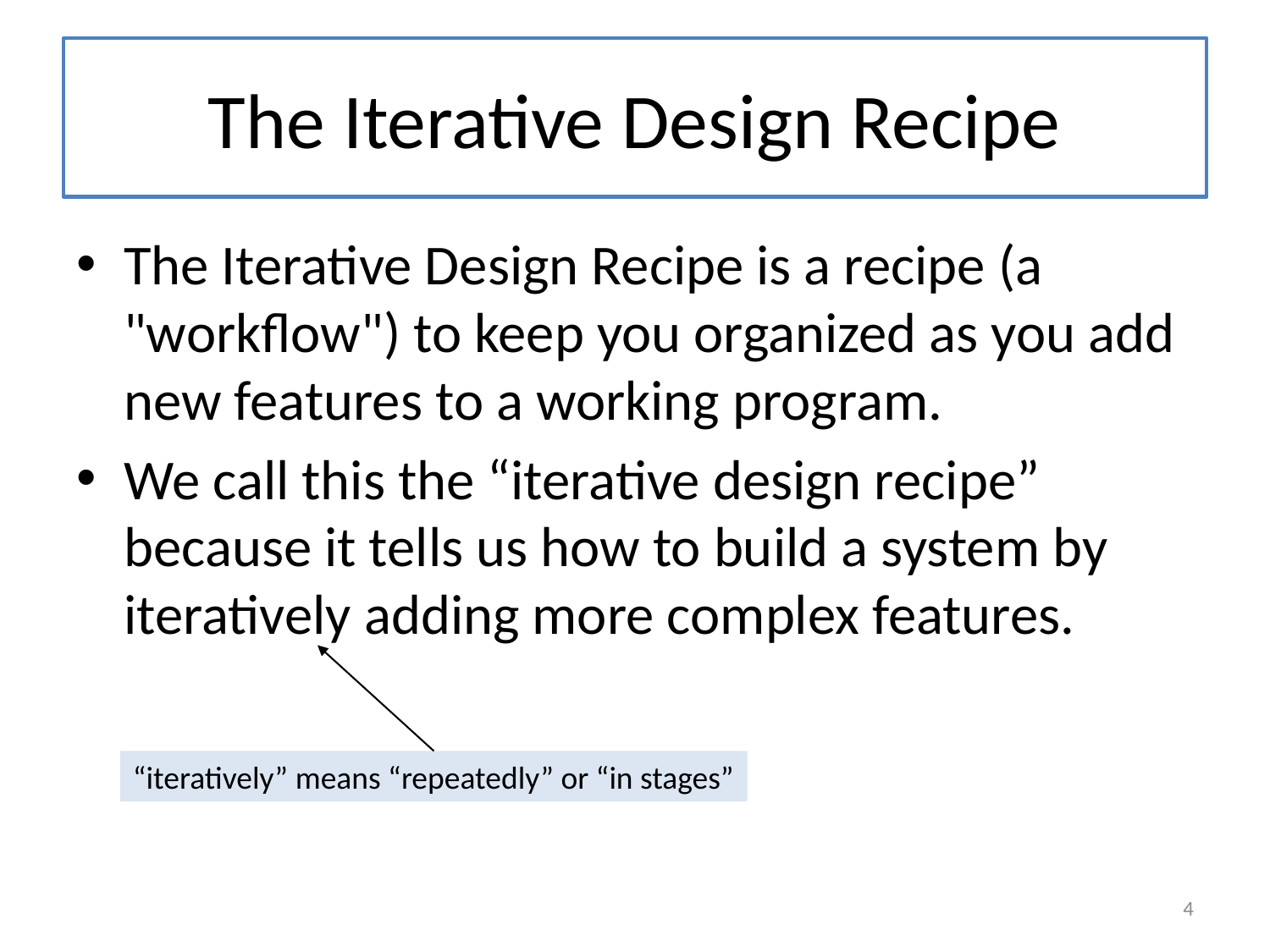

# The Iterative Design Recipe
The Iterative Design Recipe is a recipe (a "workflow") to keep you organized as you add new features to a working program.
We call this the “iterative design recipe” because it tells us how to build a system by iteratively adding more complex features.
“iteratively” means “repeatedly” or “in stages”
4